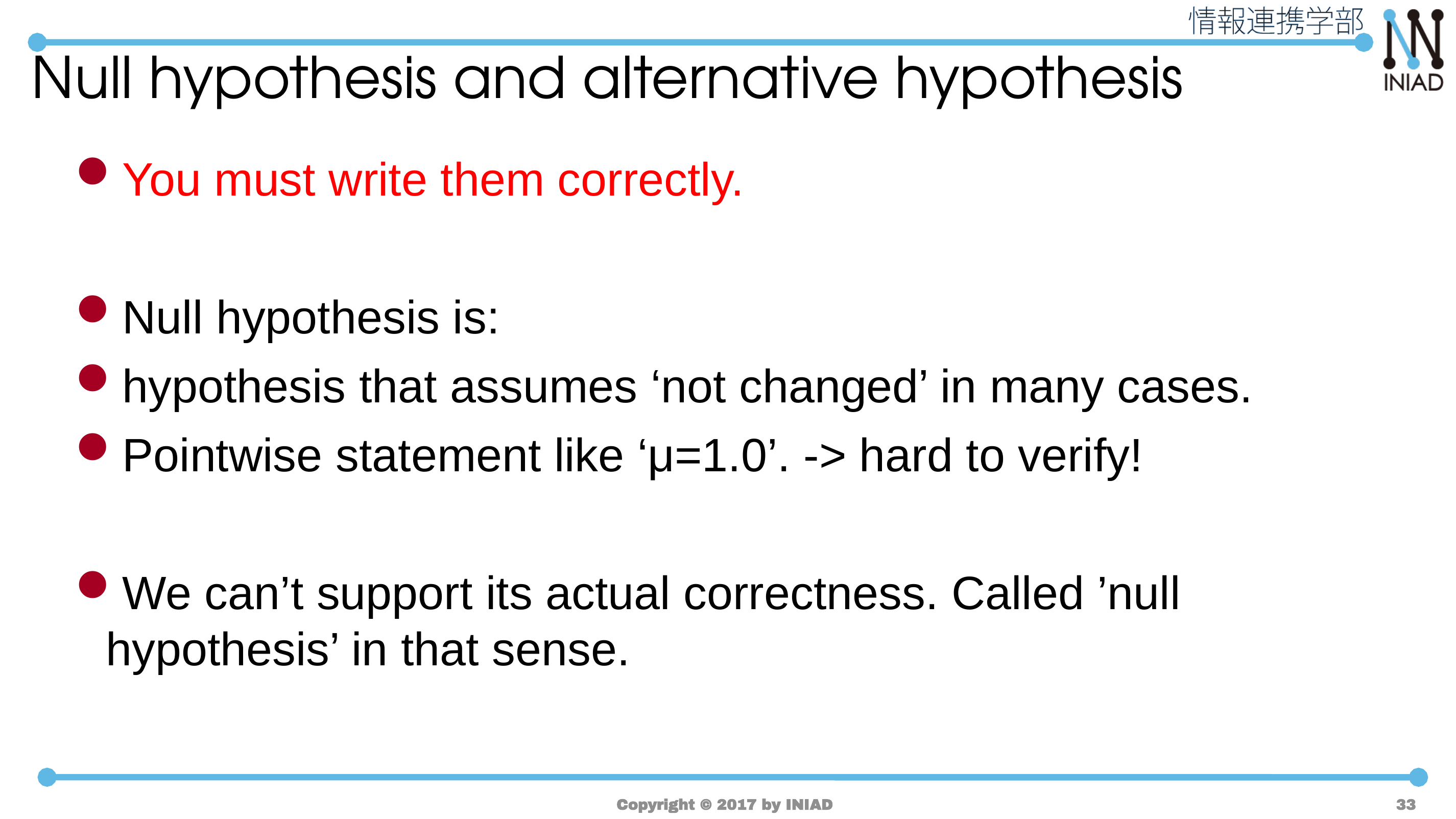

# Null hypothesis and alternative hypothesis
You must write them correctly.

Null hypothesis is:
hypothesis that assumes ‘not changed’ in many cases.
Pointwise statement like ‘μ=1.0’. -> hard to verify!

We can’t support its actual correctness. Called ’null hypothesis’ in that sense.

Copyright © 2017 by INIAD
33